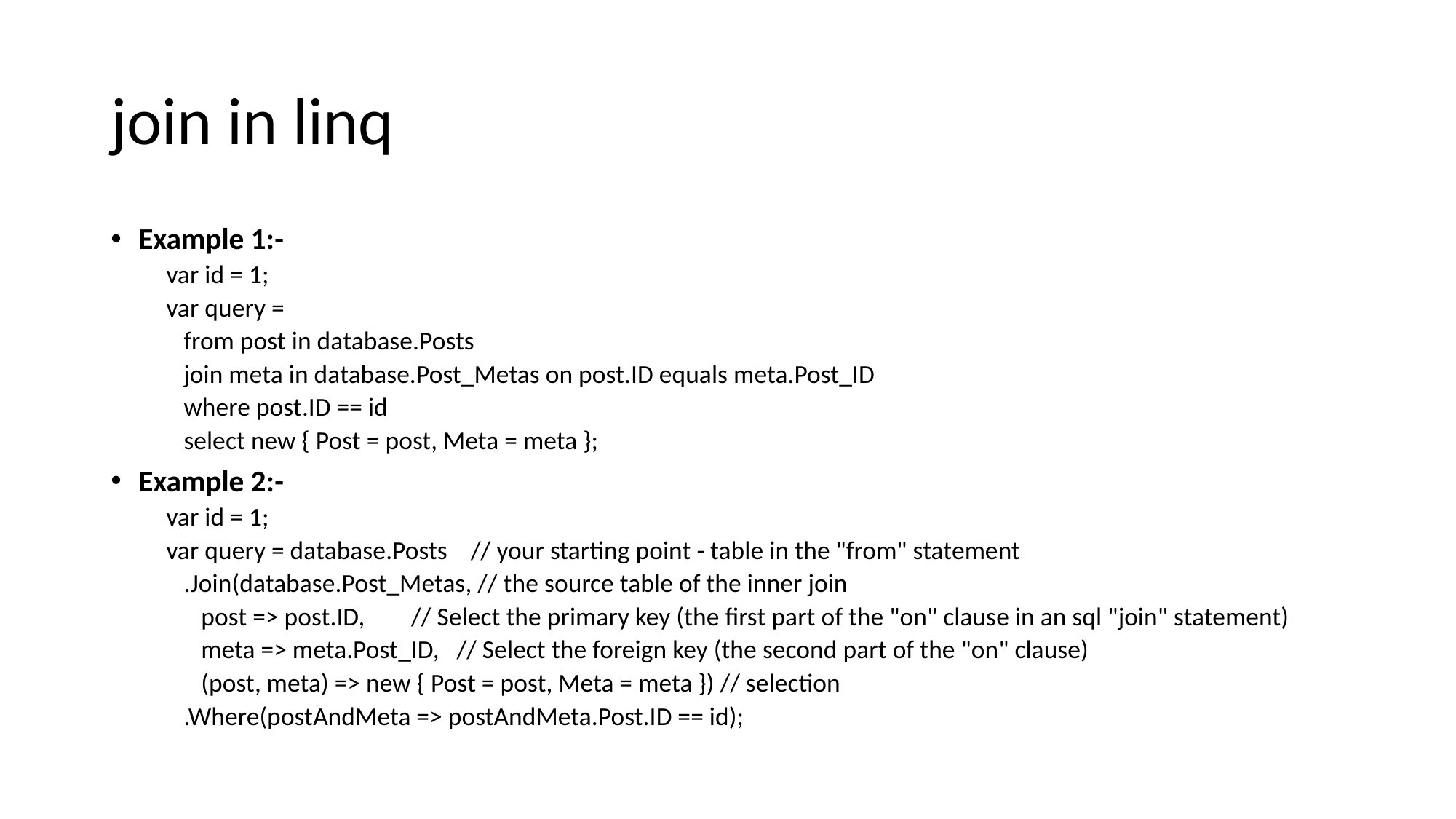

# join in linq
Example 1:-
var id = 1;
var query =
   from post in database.Posts
   join meta in database.Post_Metas on post.ID equals meta.Post_ID
   where post.ID == id
   select new { Post = post, Meta = meta };
Example 2:-
var id = 1;
var query = database.Posts    // your starting point - table in the "from" statement
   .Join(database.Post_Metas, // the source table of the inner join
      post => post.ID,        // Select the primary key (the first part of the "on" clause in an sql "join" statement)
      meta => meta.Post_ID,   // Select the foreign key (the second part of the "on" clause)
      (post, meta) => new { Post = post, Meta = meta }) // selection
   .Where(postAndMeta => postAndMeta.Post.ID == id);